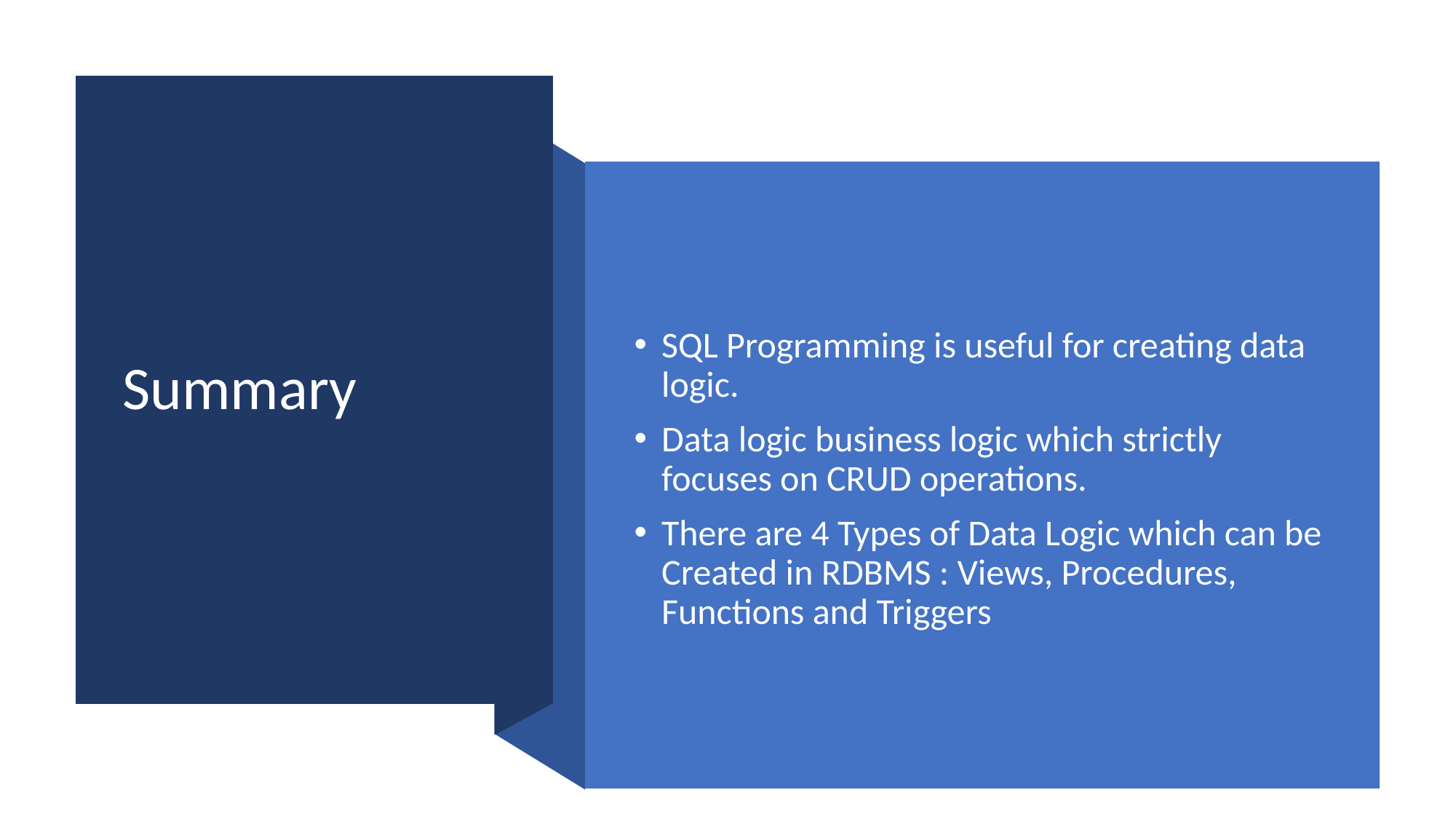

# Summary

SQL Programming is useful for creating data logic.
Data logic business logic which strictly focuses on CRUD operations.
There are 4 Types of Data Logic which can be Created in RDBMS : Views, Procedures, Functions and Triggers